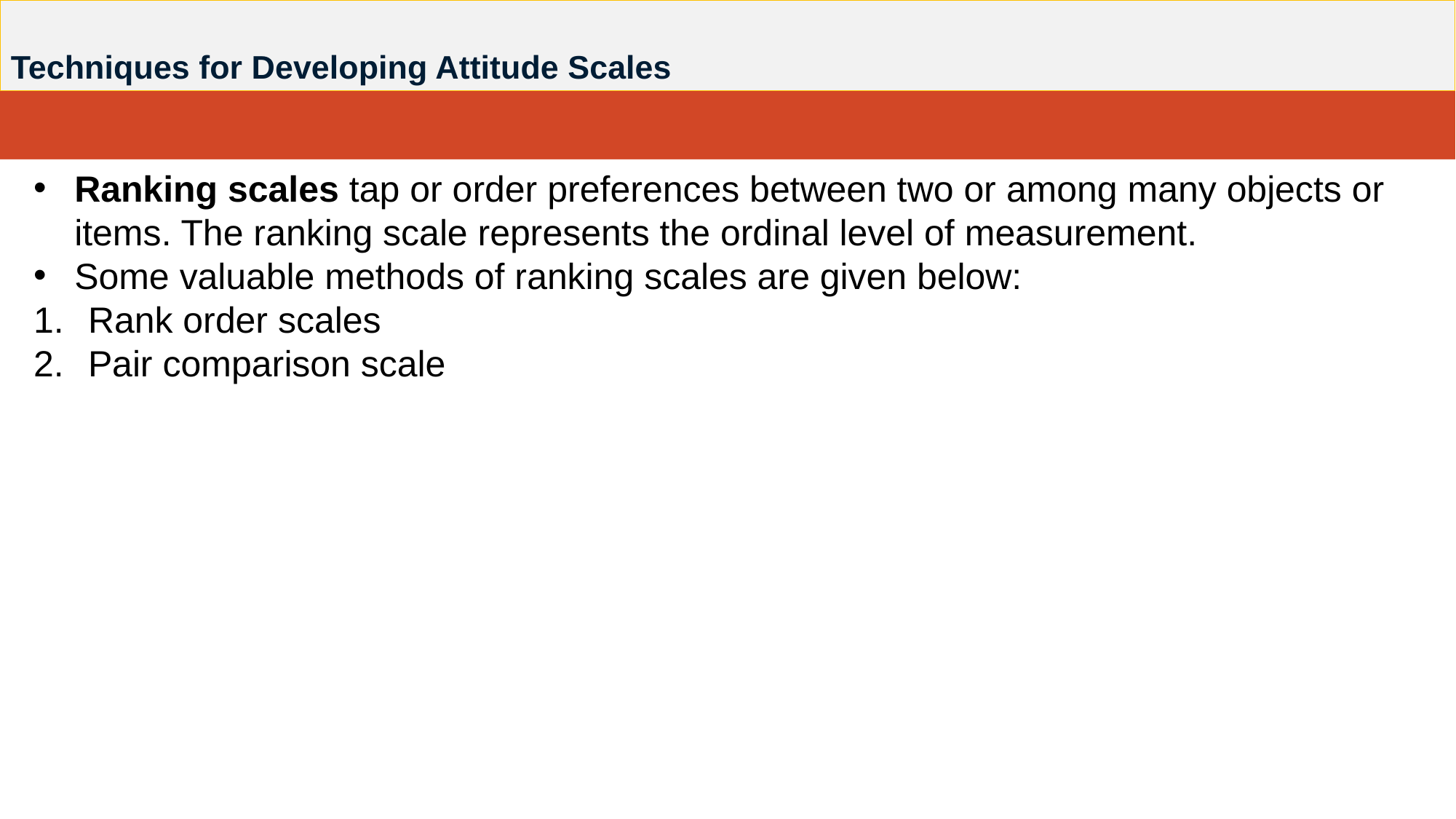

# Techniques for Developing Attitude Scales
Ranking scales tap or order preferences between two or among many objects or items. The ranking scale represents the ordinal level of measurement.
Some valuable methods of ranking scales are given below:
Rank order scales
Pair comparison scale